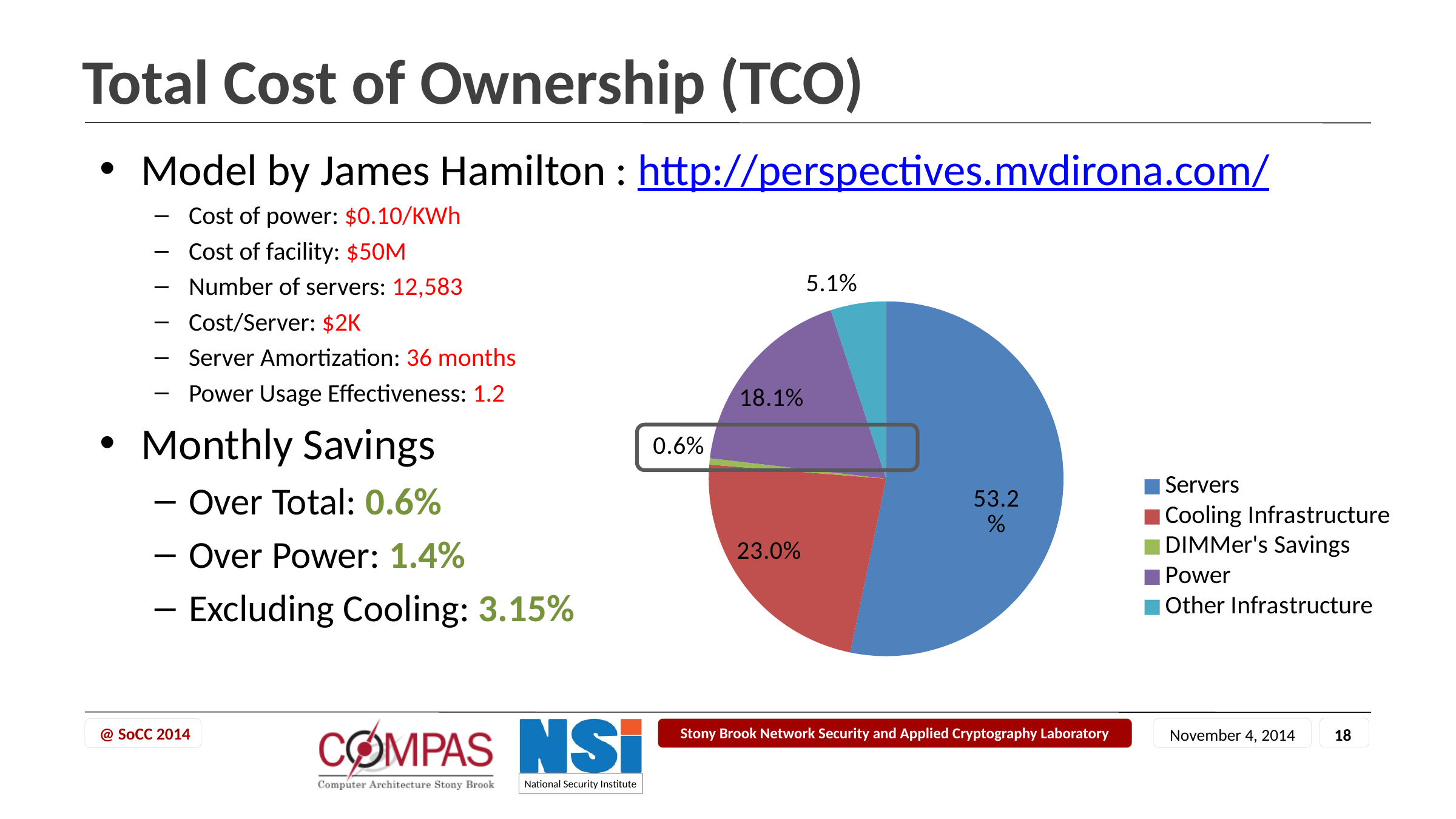

# Total Cost of Ownership (TCO)
Model by James Hamilton : http://perspectives.mvdirona.com/
Cost of power: $0.10/KWh
Cost of facility: $50M
Number of servers: 12,583
Cost/Server: $2K
Server Amortization: 36 months
Power Usage Effectiveness: 1.2
Monthly Savings
Over Total: 0.6%
Over Power: 1.4%
Excluding Cooling: 3.15%

### Chart

| Category |  |
|---|---|
| Servers | 754247.5965360113 |
| Cooling Infrastructure | 326378.2435334744 |
| DIMMer's Savings | 8200.0 |
| Power | 256344.992 |
| Other Infrastructure | 71644.0046780798 |